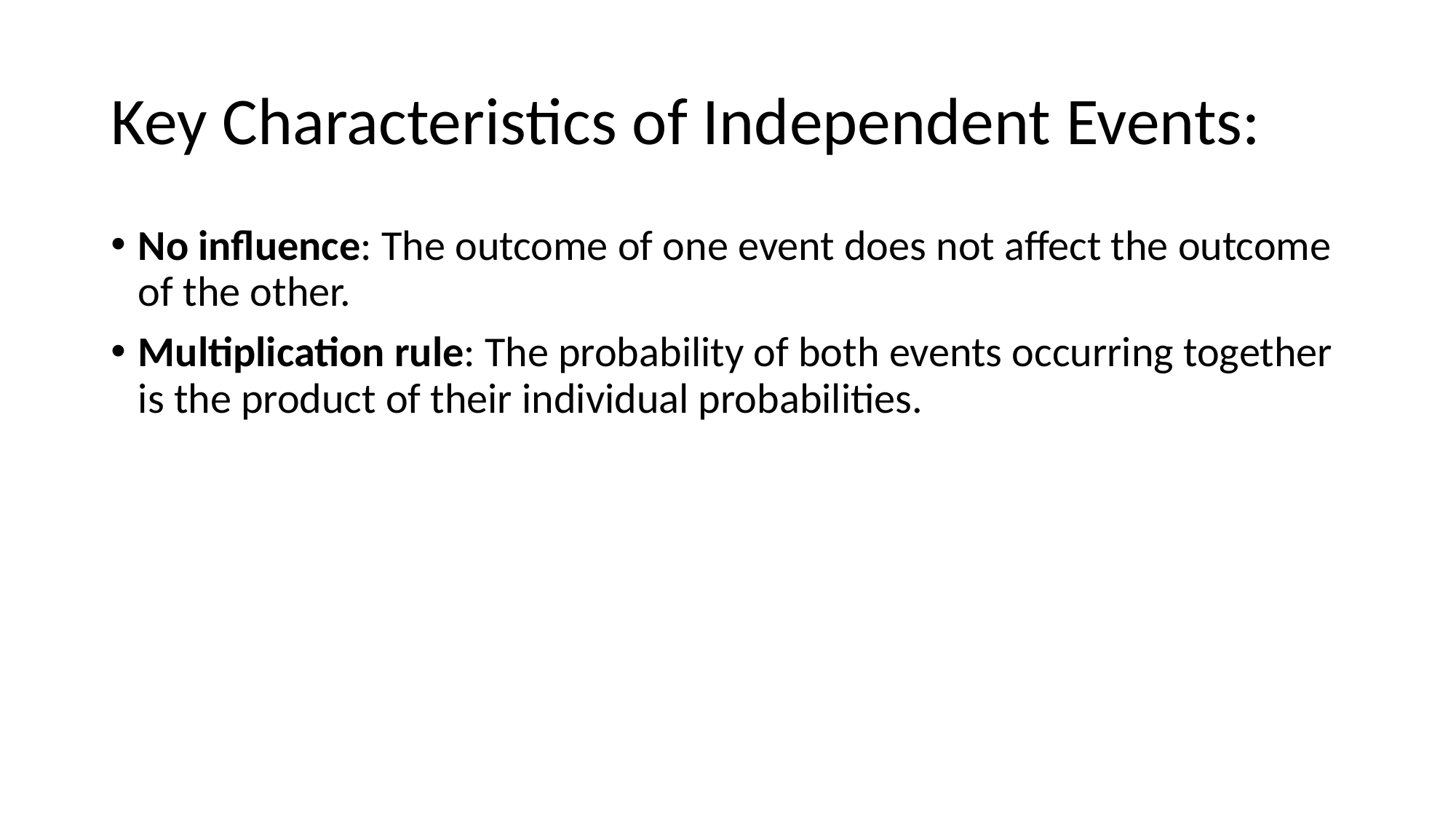

# Key Characteristics of Independent Events:
No influence: The outcome of one event does not affect the outcome of the other.
Multiplication rule: The probability of both events occurring together is the product of their individual probabilities.